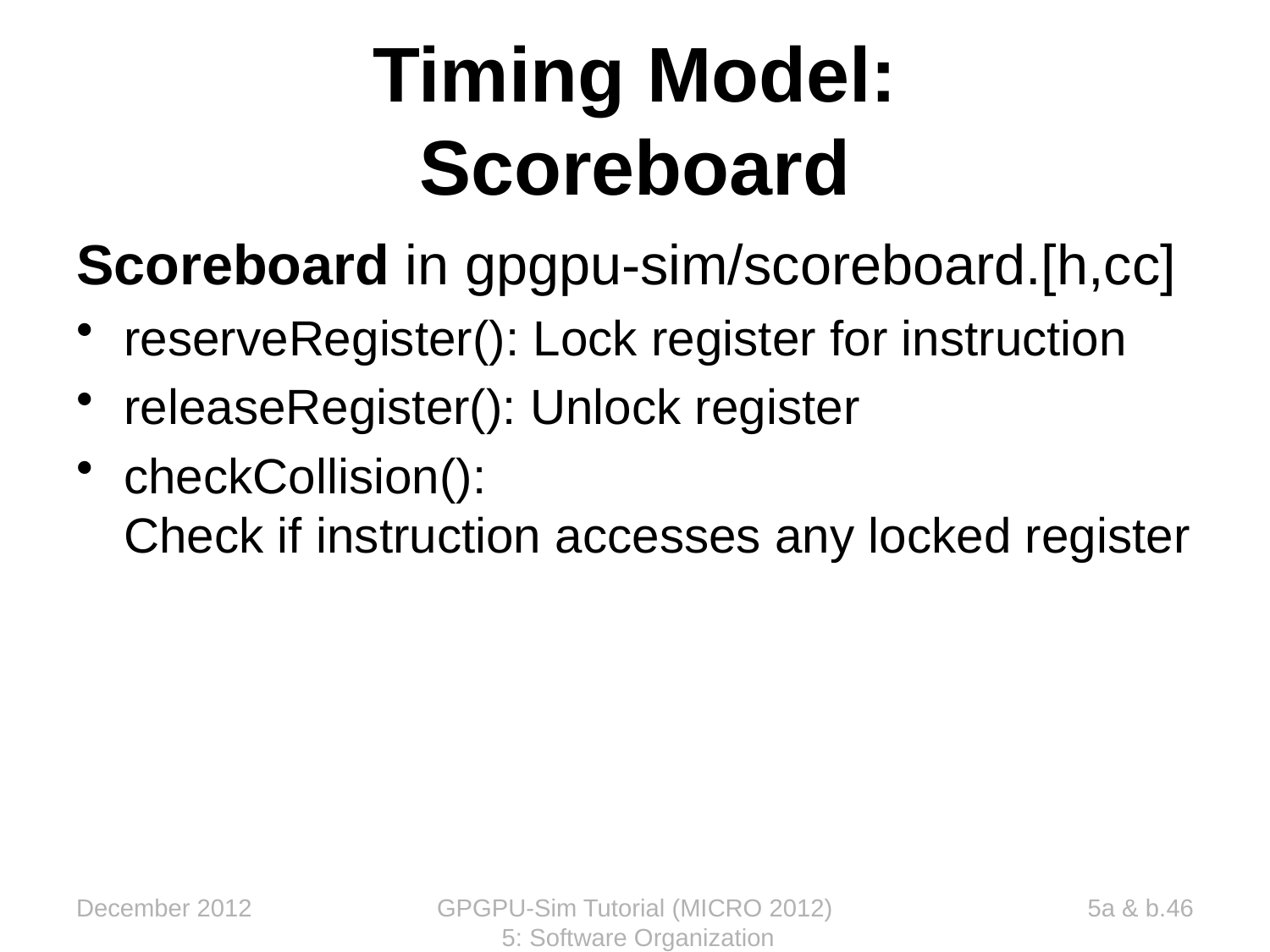

# Timing Model: Scoreboard
Scoreboard in gpgpu-sim/scoreboard.[h,cc]
reserveRegister(): Lock register for instruction
releaseRegister(): Unlock register
checkCollision():
Check if instruction accesses any locked register
December 2012
GPGPU-Sim Tutorial (MICRO 2012)  5: Software Organization
5a & b.46